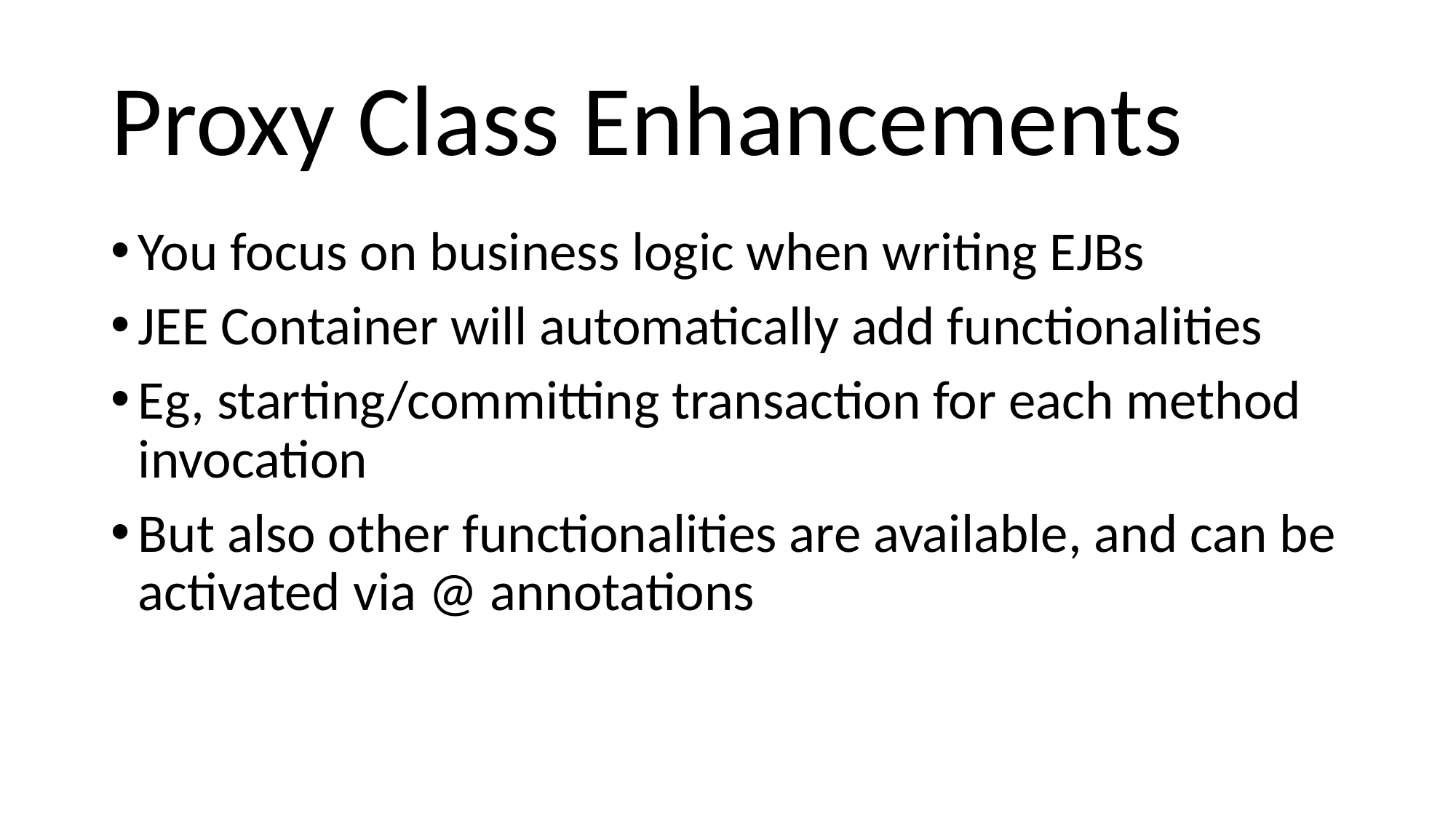

# Proxy Class Enhancements
You focus on business logic when writing EJBs
JEE Container will automatically add functionalities
Eg, starting/committing transaction for each method invocation
But also other functionalities are available, and can be activated via @ annotations